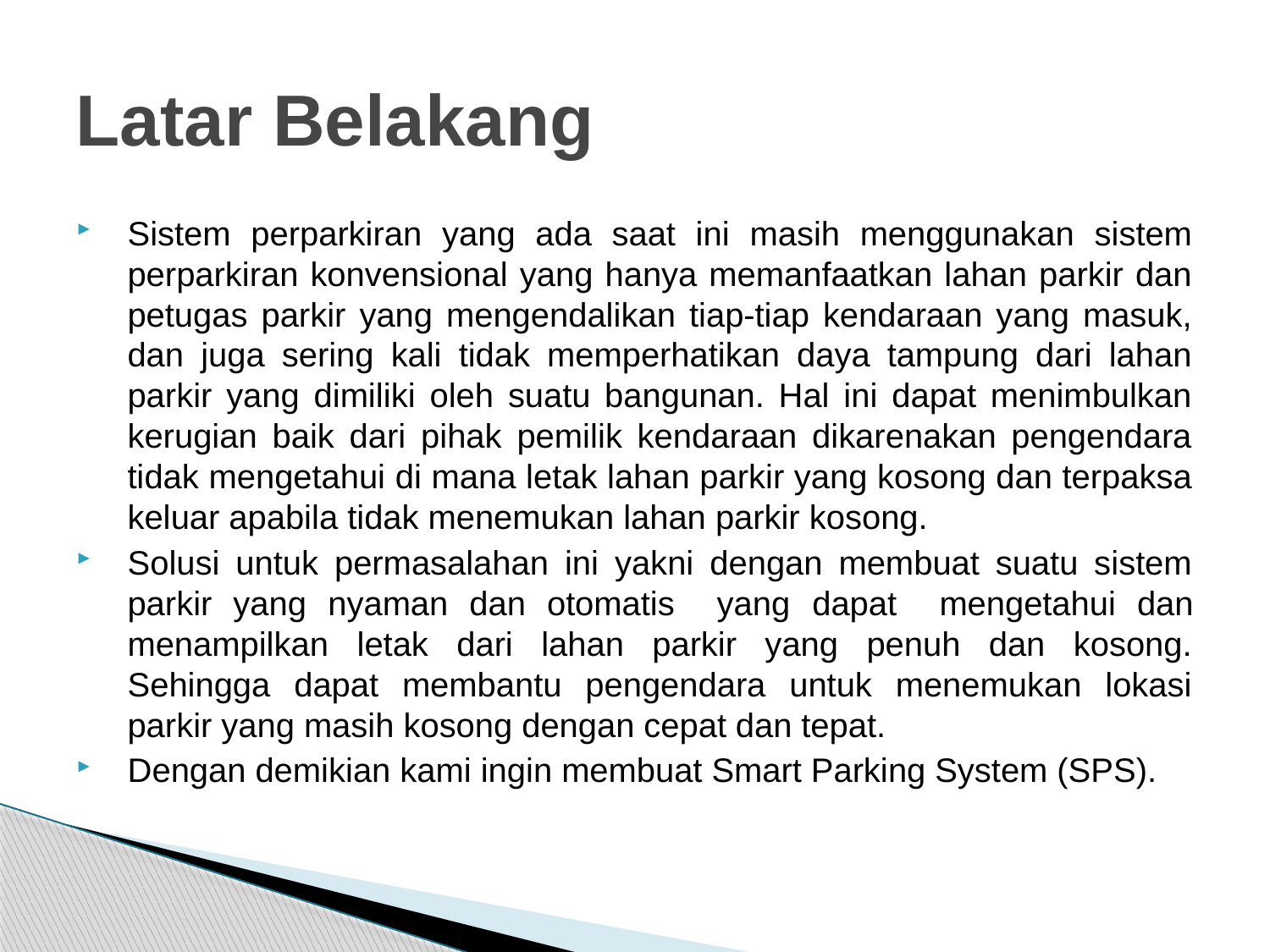

# Latar Belakang
Sistem perparkiran yang ada saat ini masih menggunakan sistem perparkiran konvensional yang hanya memanfaatkan lahan parkir dan petugas parkir yang mengendalikan tiap-tiap kendaraan yang masuk, dan juga sering kali tidak memperhatikan daya tampung dari lahan parkir yang dimiliki oleh suatu bangunan. Hal ini dapat menimbulkan kerugian baik dari pihak pemilik kendaraan dikarenakan pengendara tidak mengetahui di mana letak lahan parkir yang kosong dan terpaksa keluar apabila tidak menemukan lahan parkir kosong.
Solusi untuk permasalahan ini yakni dengan membuat suatu sistem parkir yang nyaman dan otomatis  yang dapat  mengetahui dan menampilkan letak dari lahan parkir yang penuh dan kosong. Sehingga dapat membantu pengendara untuk menemukan lokasi parkir yang masih kosong dengan cepat dan tepat.
Dengan demikian kami ingin membuat Smart Parking System (SPS).